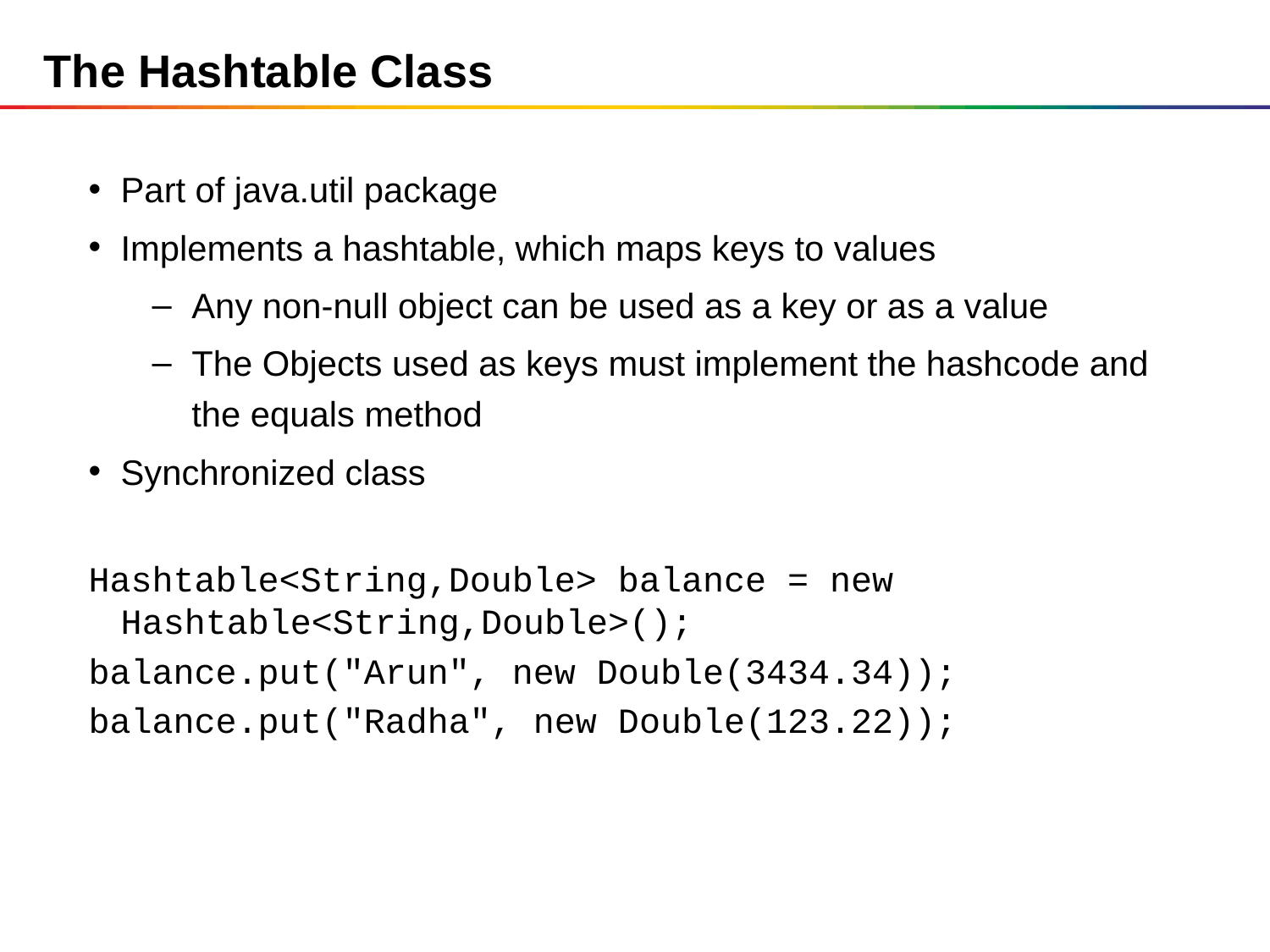

# The Hashtable Class
Part of java.util package
Implements a hashtable, which maps keys to values
Any non-null object can be used as a key or as a value
The Objects used as keys must implement the hashcode and the equals method
Synchronized class

Hashtable<String,Double> balance = new Hashtable<String,Double>();
balance.put("Arun", new Double(3434.34));
balance.put("Radha", new Double(123.22));